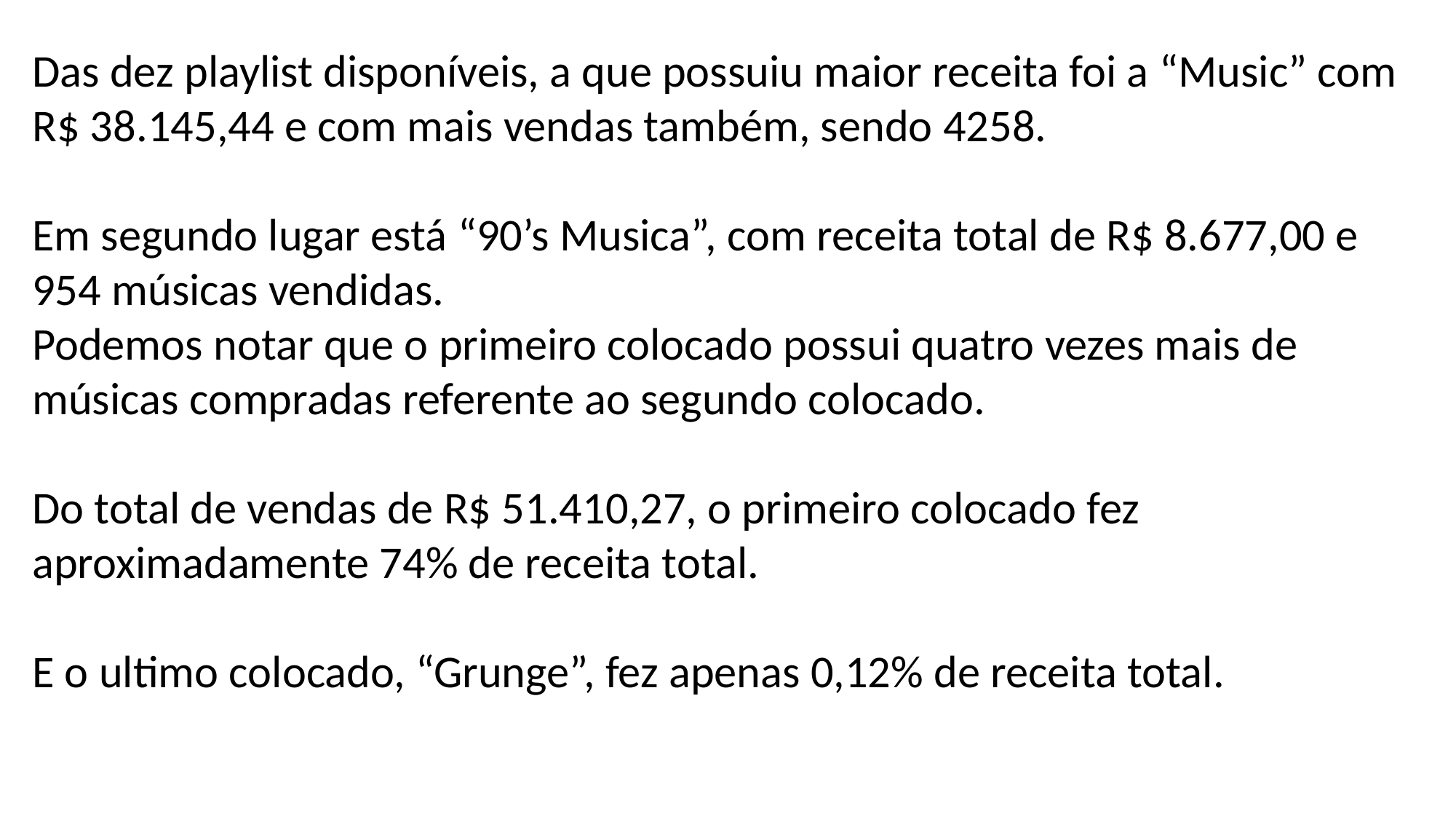

Das dez playlist disponíveis, a que possuiu maior receita foi a “Music” com R$ 38.145,44 e com mais vendas também, sendo 4258.

Em segundo lugar está “90’s Musica”, com receita total de R$ 8.677,00 e 954 músicas vendidas.
Podemos notar que o primeiro colocado possui quatro vezes mais de músicas compradas referente ao segundo colocado.

Do total de vendas de R$ 51.410,27, o primeiro colocado fez aproximadamente 74% de receita total.

E o ultimo colocado, “Grunge”, fez apenas 0,12% de receita total.